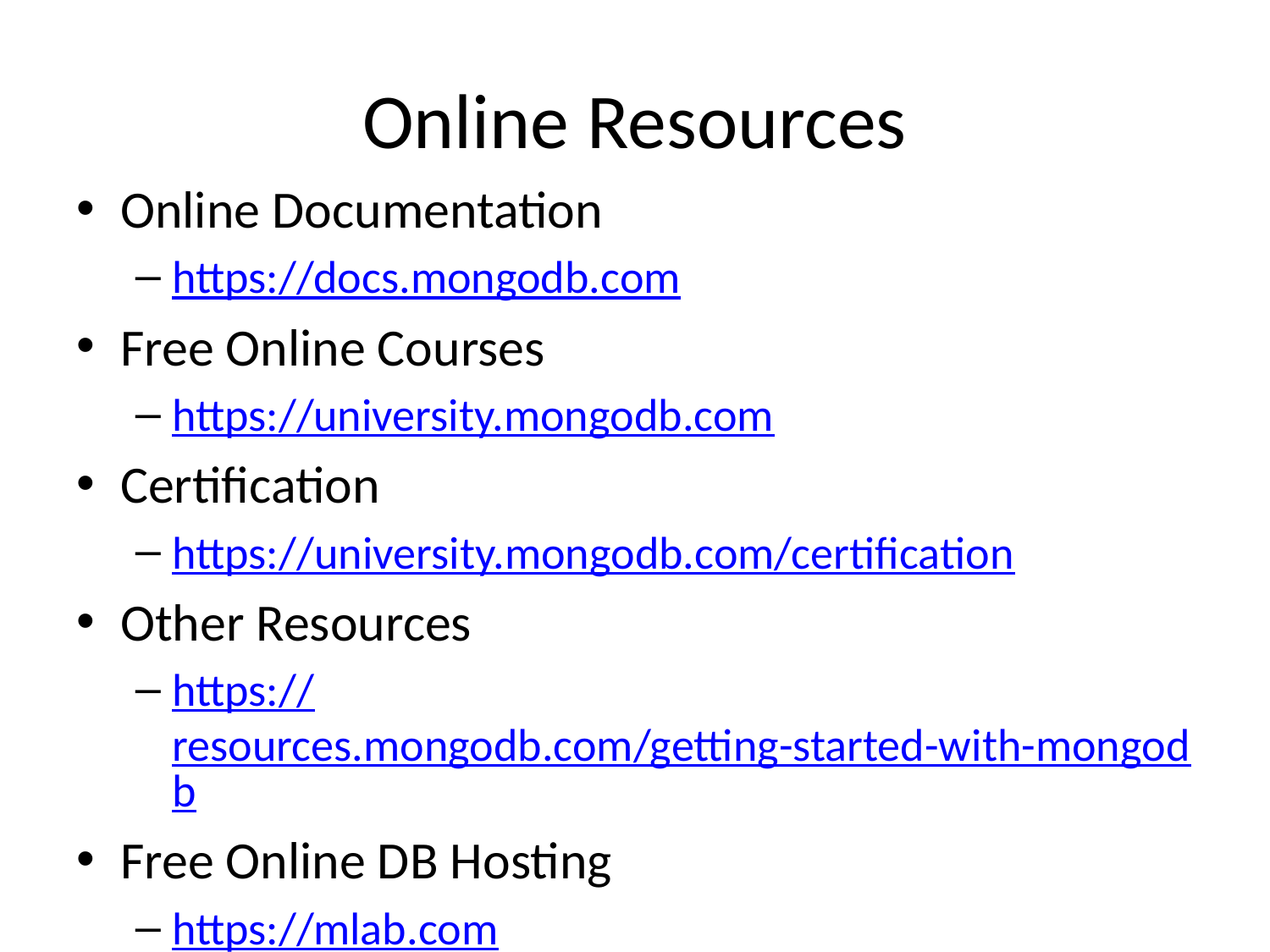

# Online Resources
Online Documentation
https://docs.mongodb.com
Free Online Courses
https://university.mongodb.com
Certification
https://university.mongodb.com/certification
Other Resources
https://resources.mongodb.com/getting-started-with-mongodb
Free Online DB Hosting
https://mlab.com